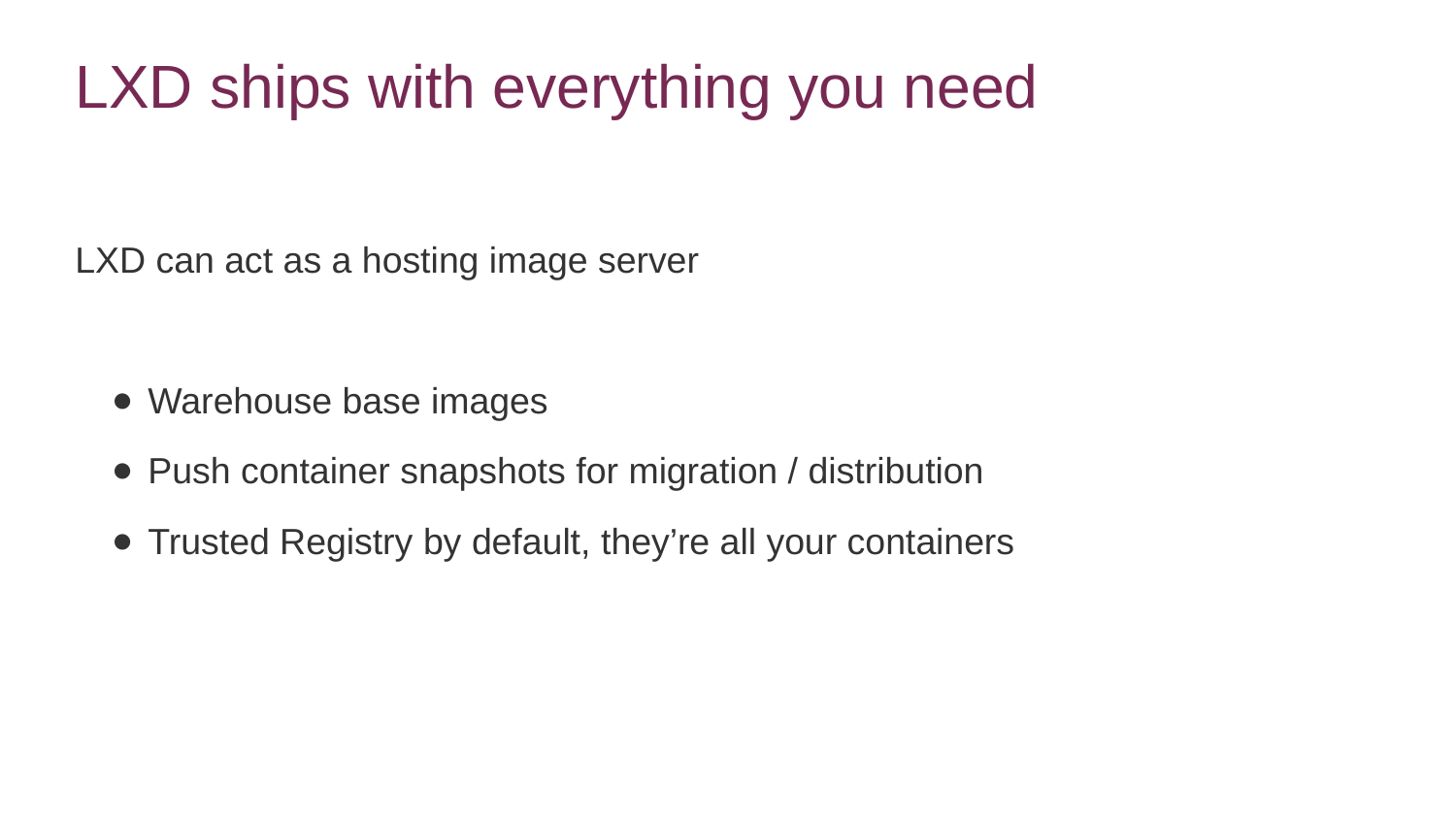

# LXD ships with everything you need
LXD can act as a hosting image server

Warehouse base images
Push container snapshots for migration / distribution
Trusted Registry by default, they’re all your containers